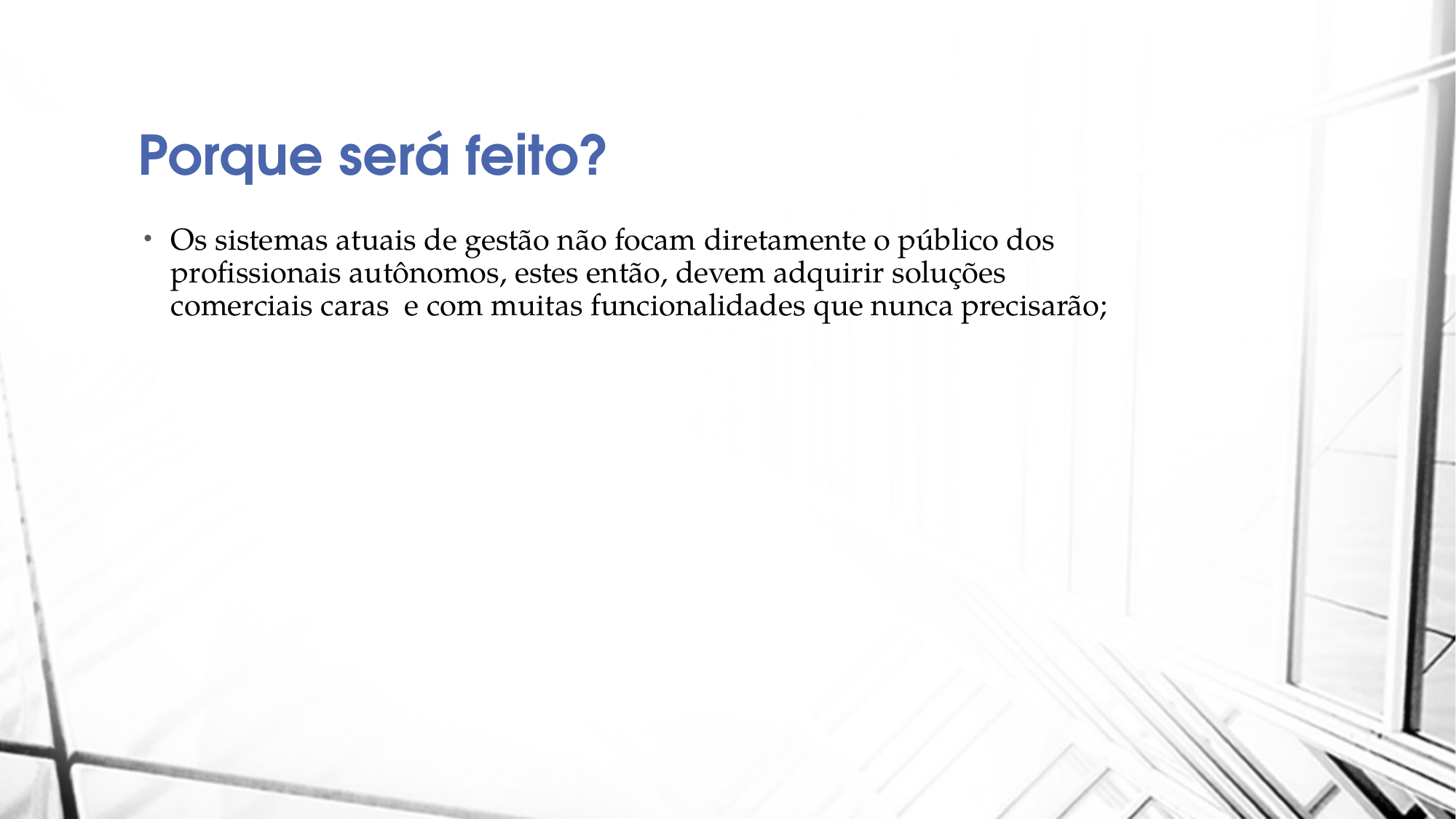

# Porque será feito?
Os sistemas atuais de gestão não focam diretamente o público dos profissionais autônomos, estes então, devem adquirir soluções comerciais caras  e com muitas funcionalidades que nunca precisarão;